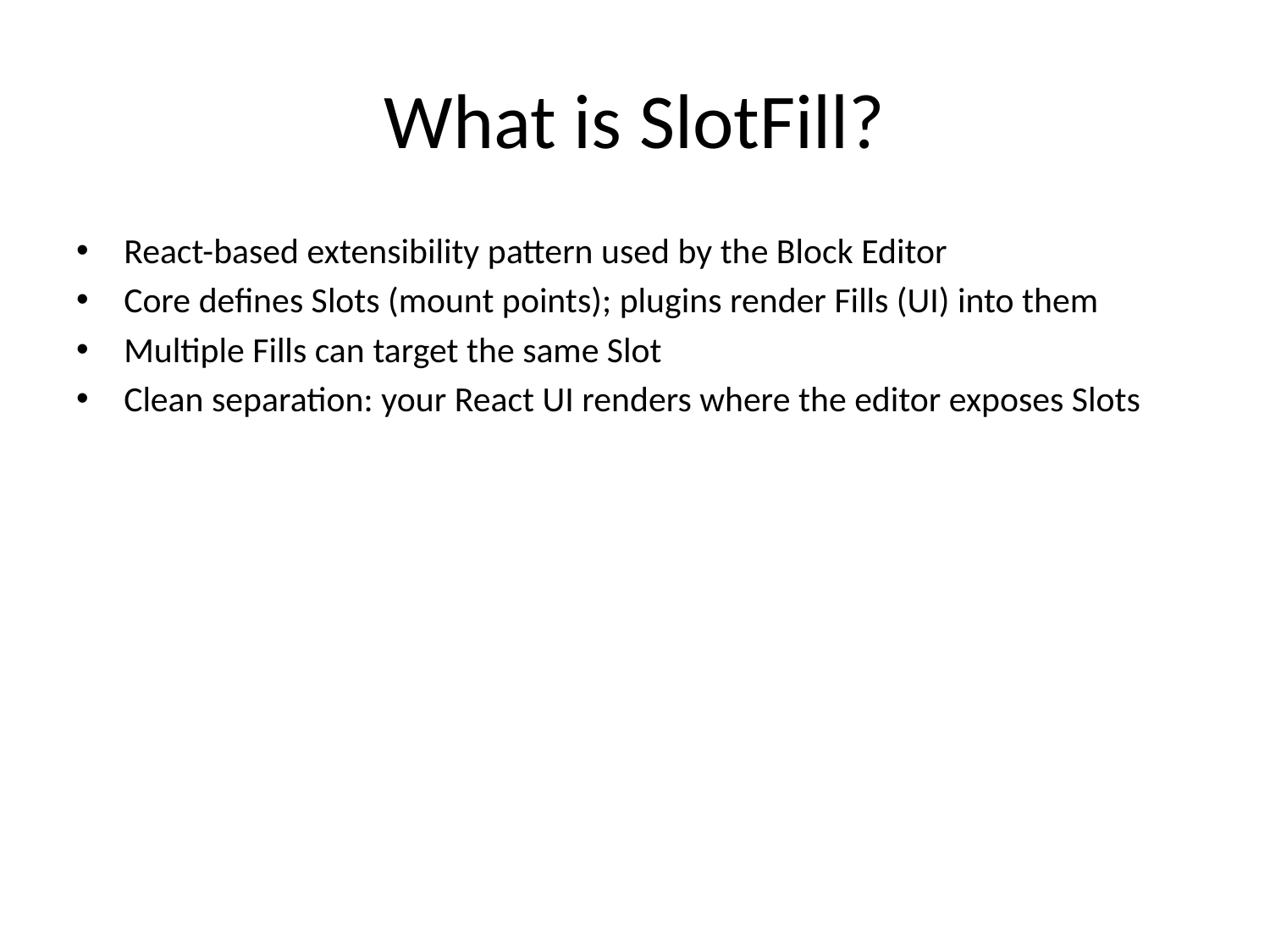

# What is SlotFill?
React-based extensibility pattern used by the Block Editor
Core defines Slots (mount points); plugins render Fills (UI) into them
Multiple Fills can target the same Slot
Clean separation: your React UI renders where the editor exposes Slots